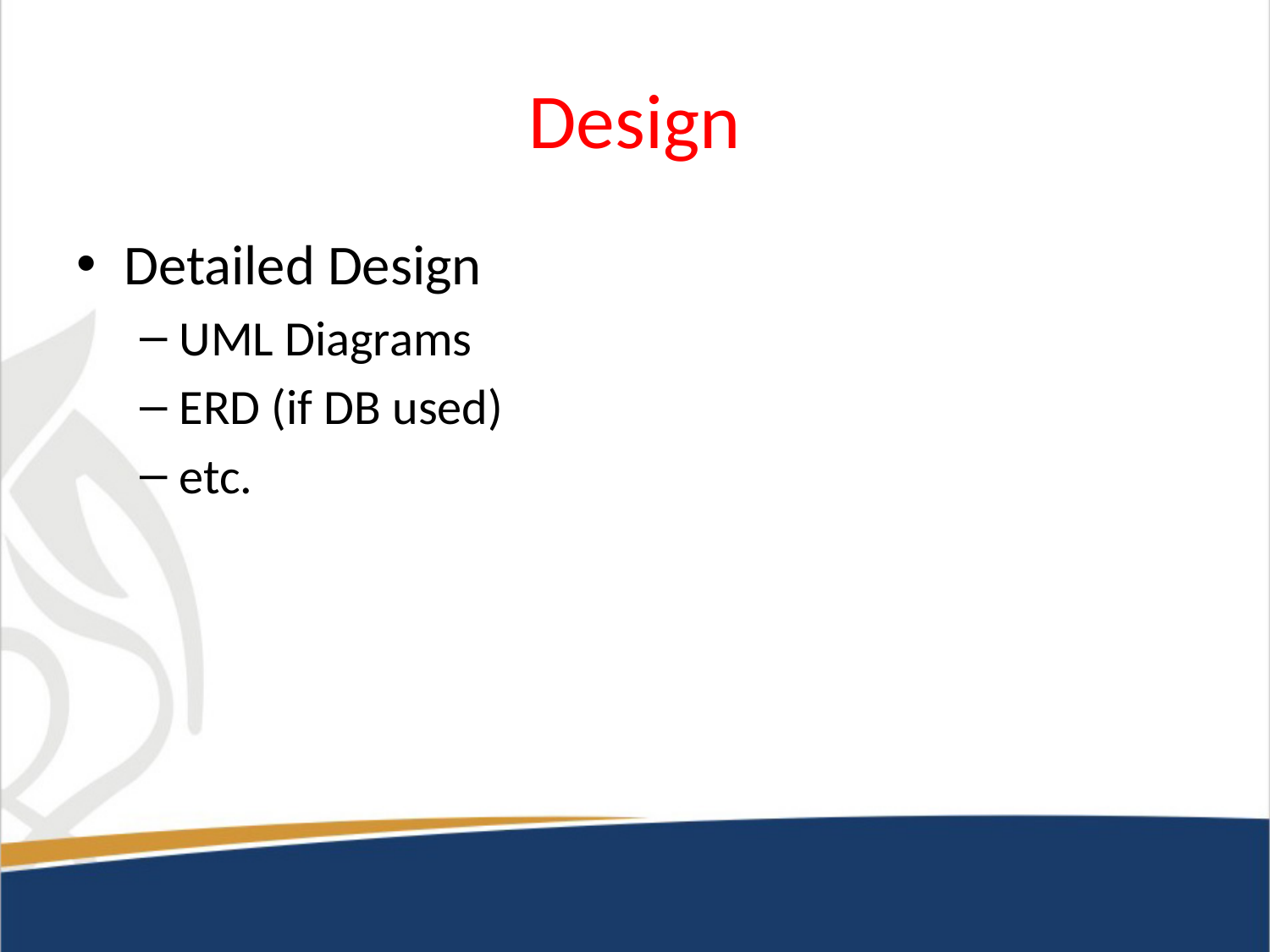

# Design
Detailed Design
UML Diagrams
ERD (if DB used)
etc.